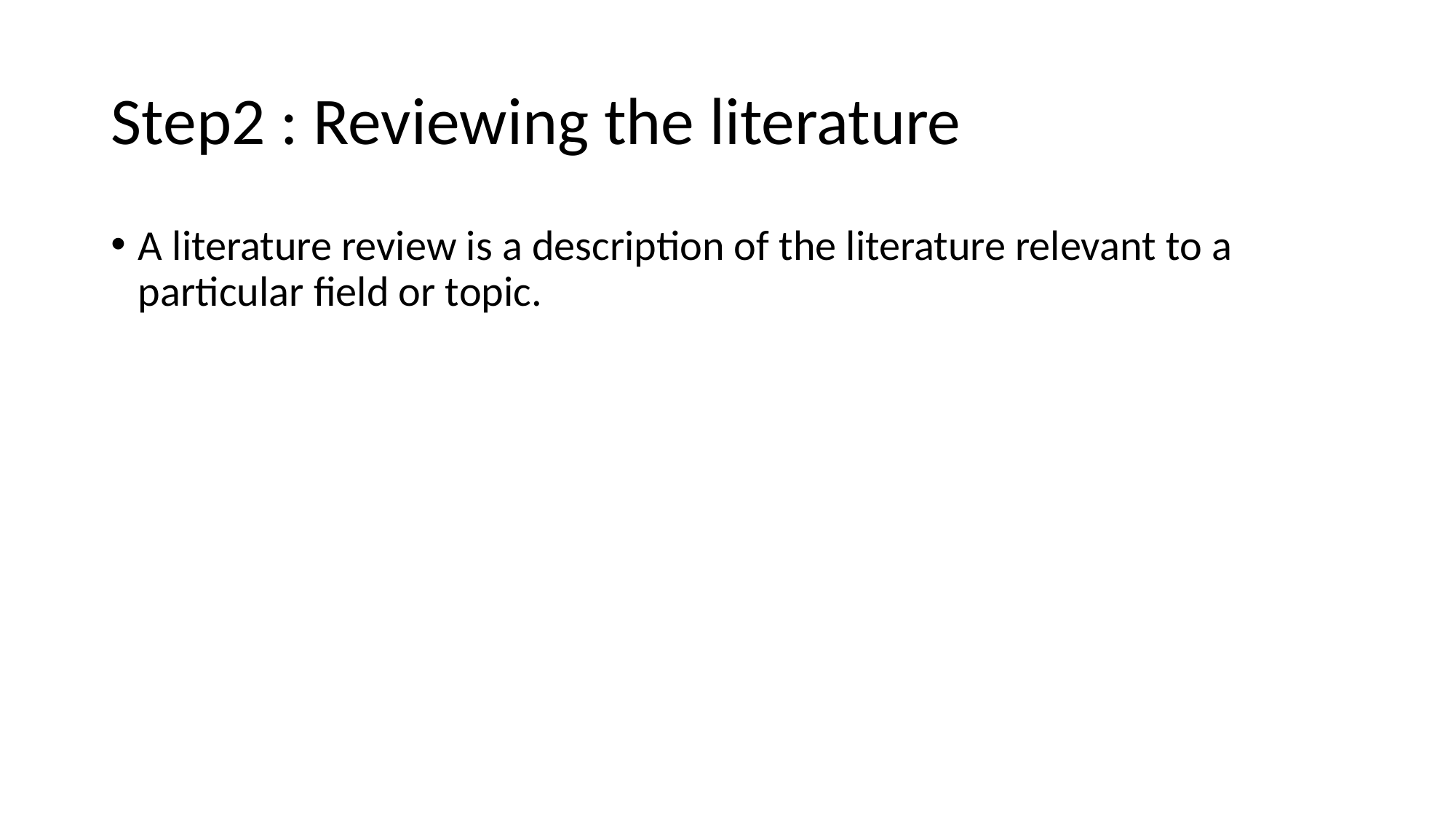

# Step2 : Reviewing the literature
A literature review is a description of the literature relevant to a particular field or topic.